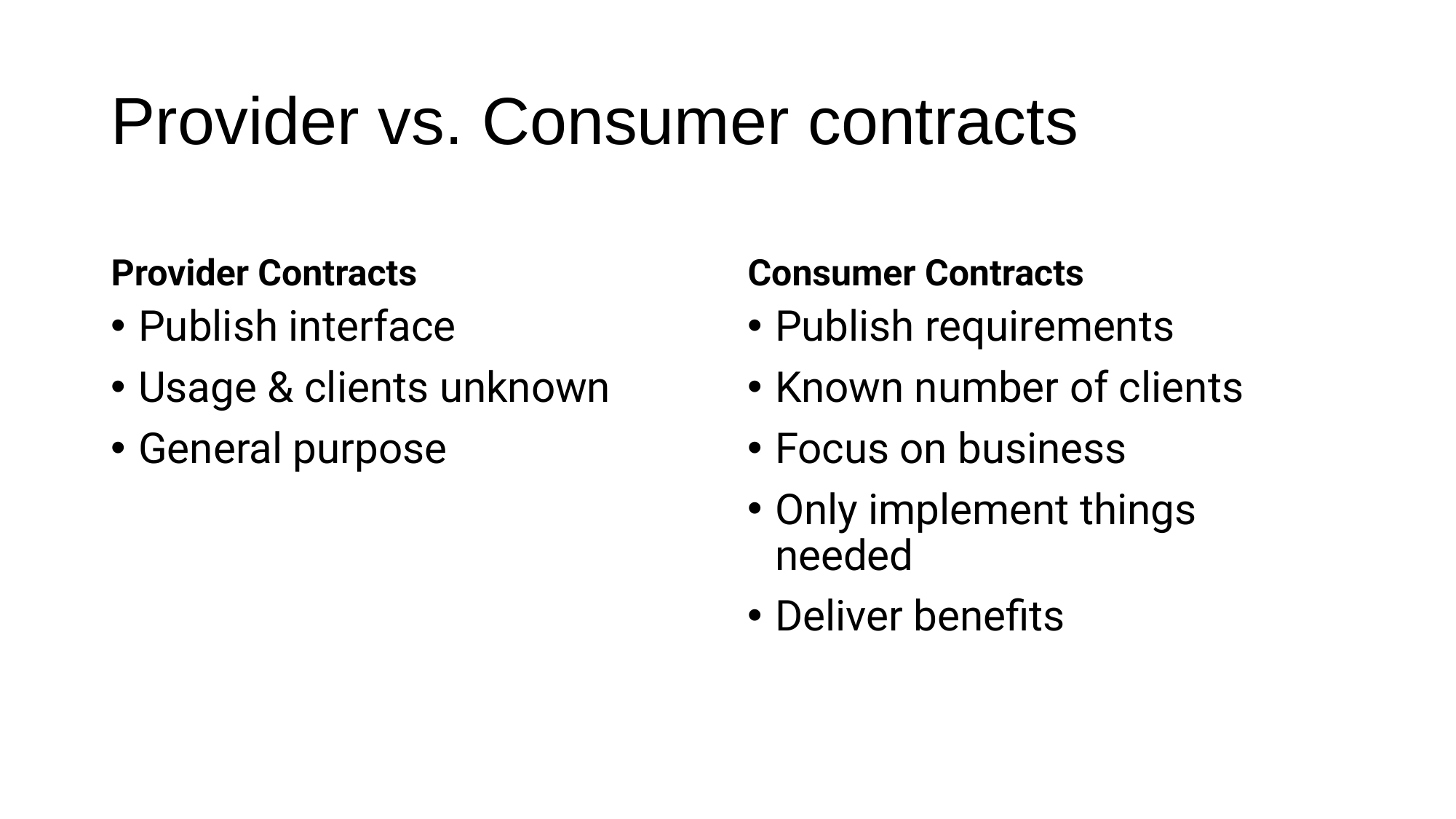

# Provider vs. Consumer contracts
Provider Contracts
Consumer Contracts
Publish interface
Usage & clients unknown
General purpose
Publish requirements
Known number of clients
Focus on business
Only implement things needed
Deliver benefits